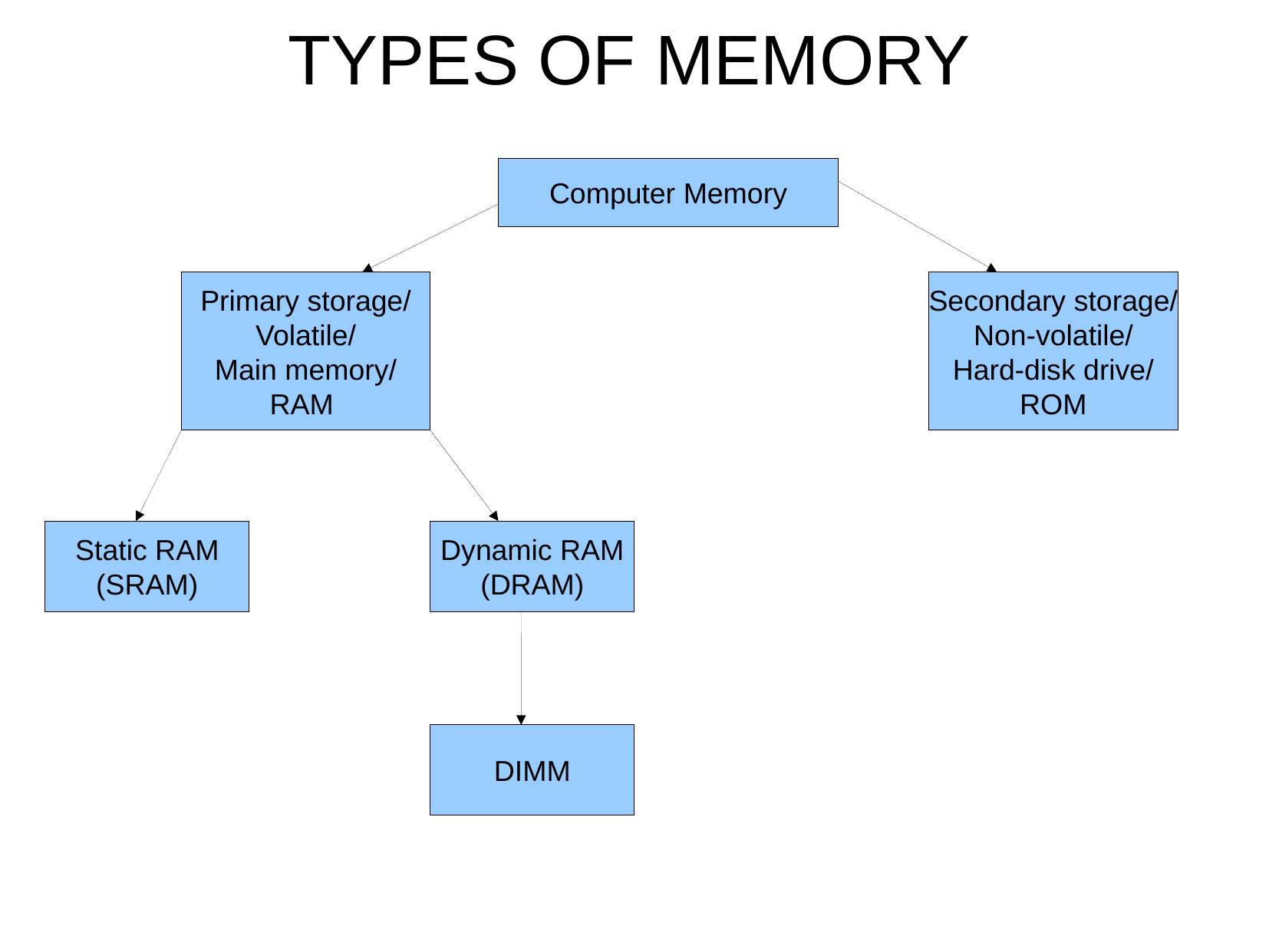

TYPES OF MEMORY
Computer Memory

Primary storage/
Volatile/
Main memory/
RAM
Secondary storage/
Non-volatile/
Hard-disk drive/
ROM

Static RAM
(SRAM)
Dynamic RAM
(DRAM)

DIMM